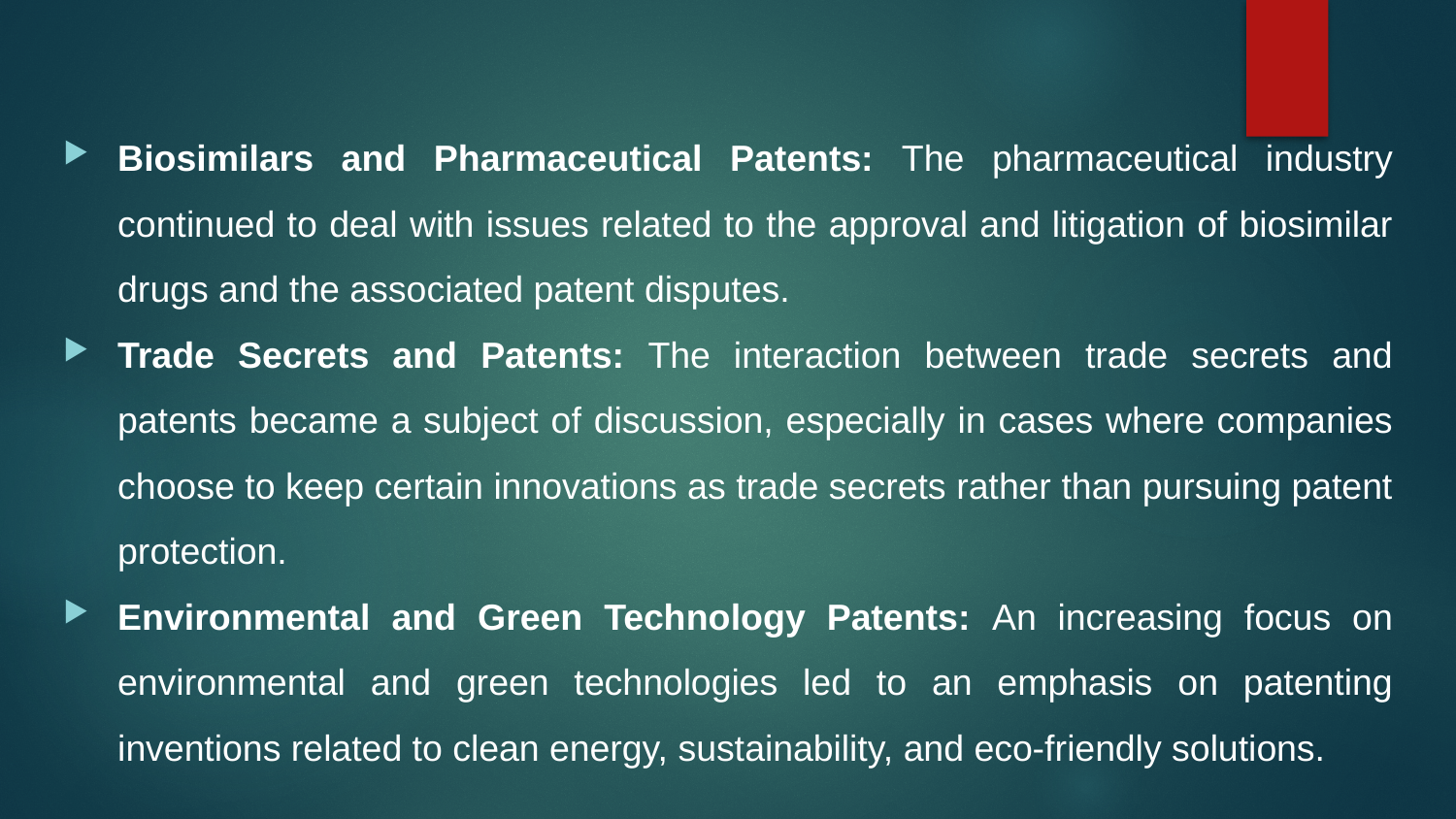

Biosimilars and Pharmaceutical Patents: The pharmaceutical industry continued to deal with issues related to the approval and litigation of biosimilar drugs and the associated patent disputes.
Trade Secrets and Patents: The interaction between trade secrets and patents became a subject of discussion, especially in cases where companies choose to keep certain innovations as trade secrets rather than pursuing patent protection.
Environmental and Green Technology Patents: An increasing focus on environmental and green technologies led to an emphasis on patenting inventions related to clean energy, sustainability, and eco-friendly solutions.